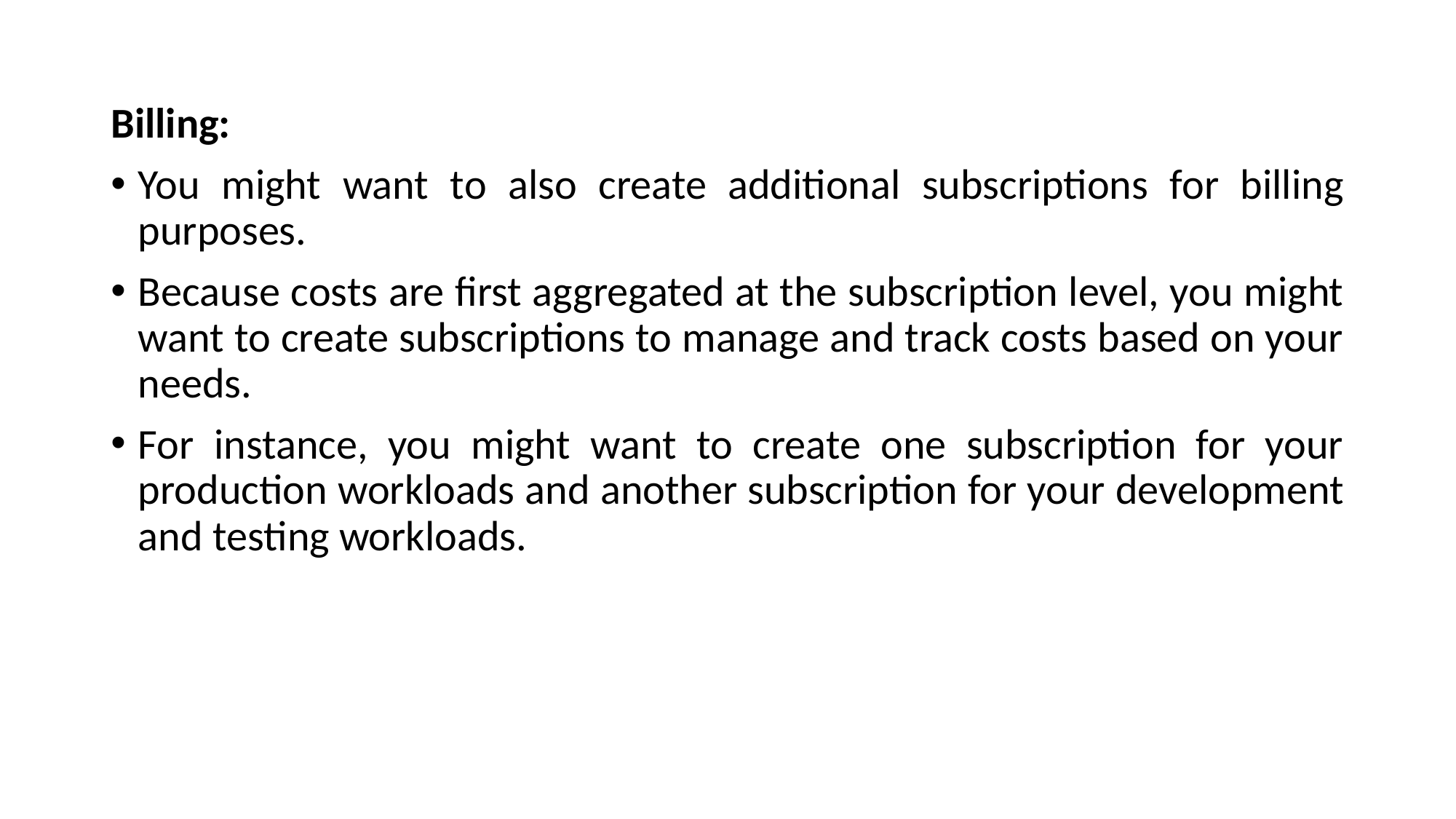

Billing:
You might want to also create additional subscriptions for billing purposes.
Because costs are first aggregated at the subscription level, you might want to create subscriptions to manage and track costs based on your needs.
For instance, you might want to create one subscription for your production workloads and another subscription for your development and testing workloads.